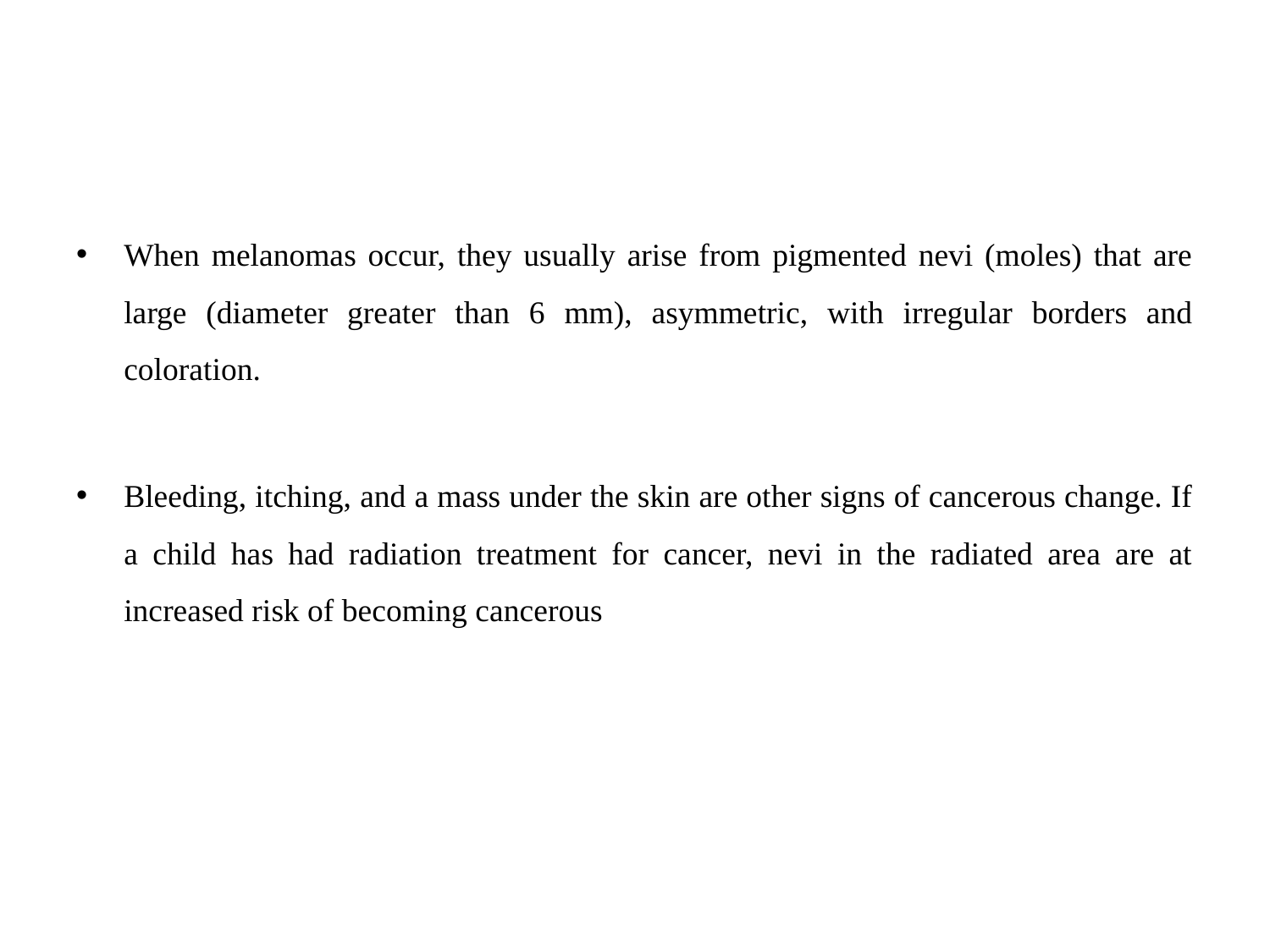

When melanomas occur, they usually arise from pigmented nevi (moles) that are large (diameter greater than 6 mm), asymmetric, with irregular borders and coloration.

Bleeding, itching, and a mass under the skin are other signs of cancerous change. If a child has had radiation treatment for cancer, nevi in the radiated area are at increased risk of becoming cancerous